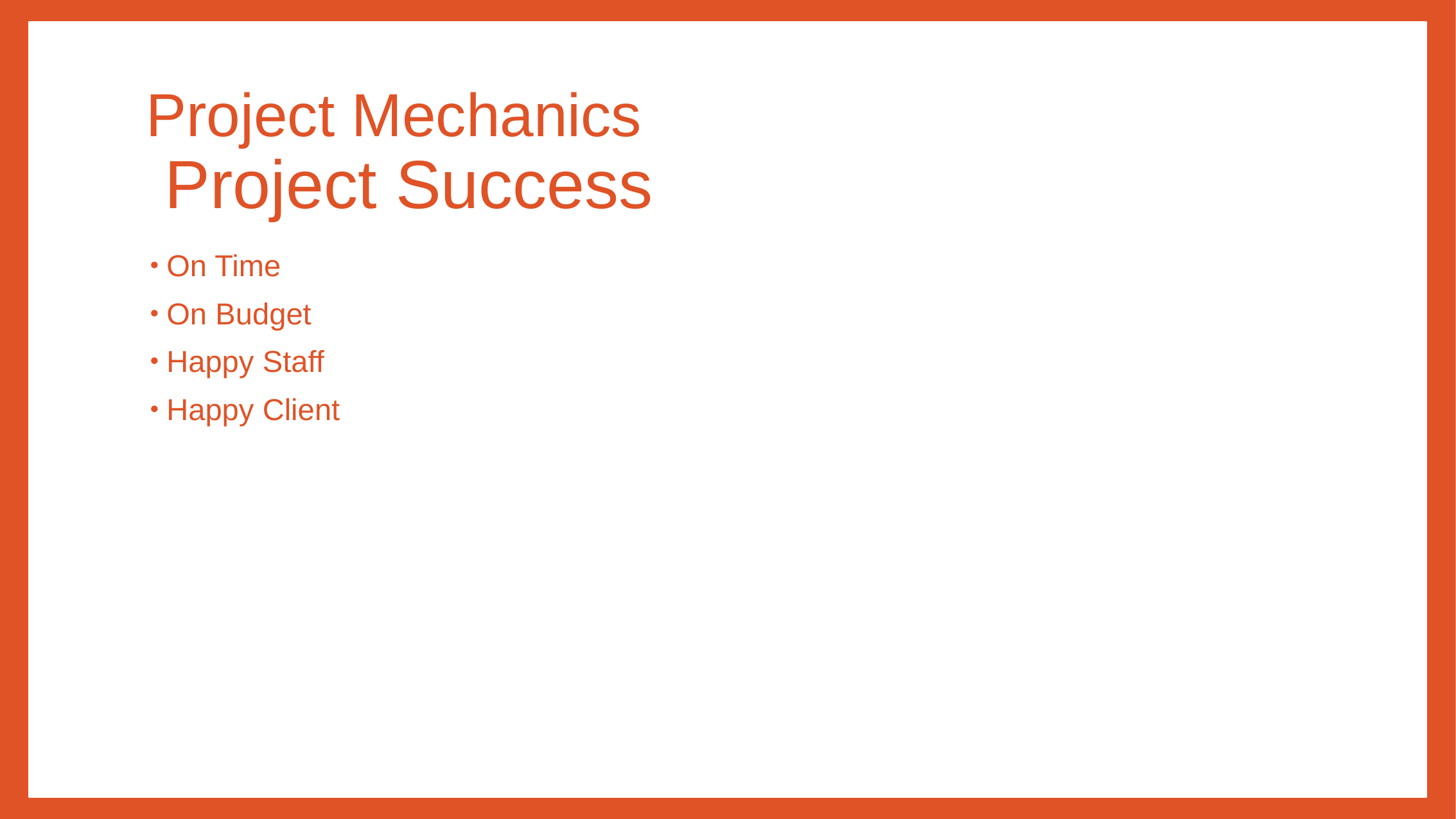

# Project Mechanics Project Success
On Time
On Budget
Happy Staff
Happy Client